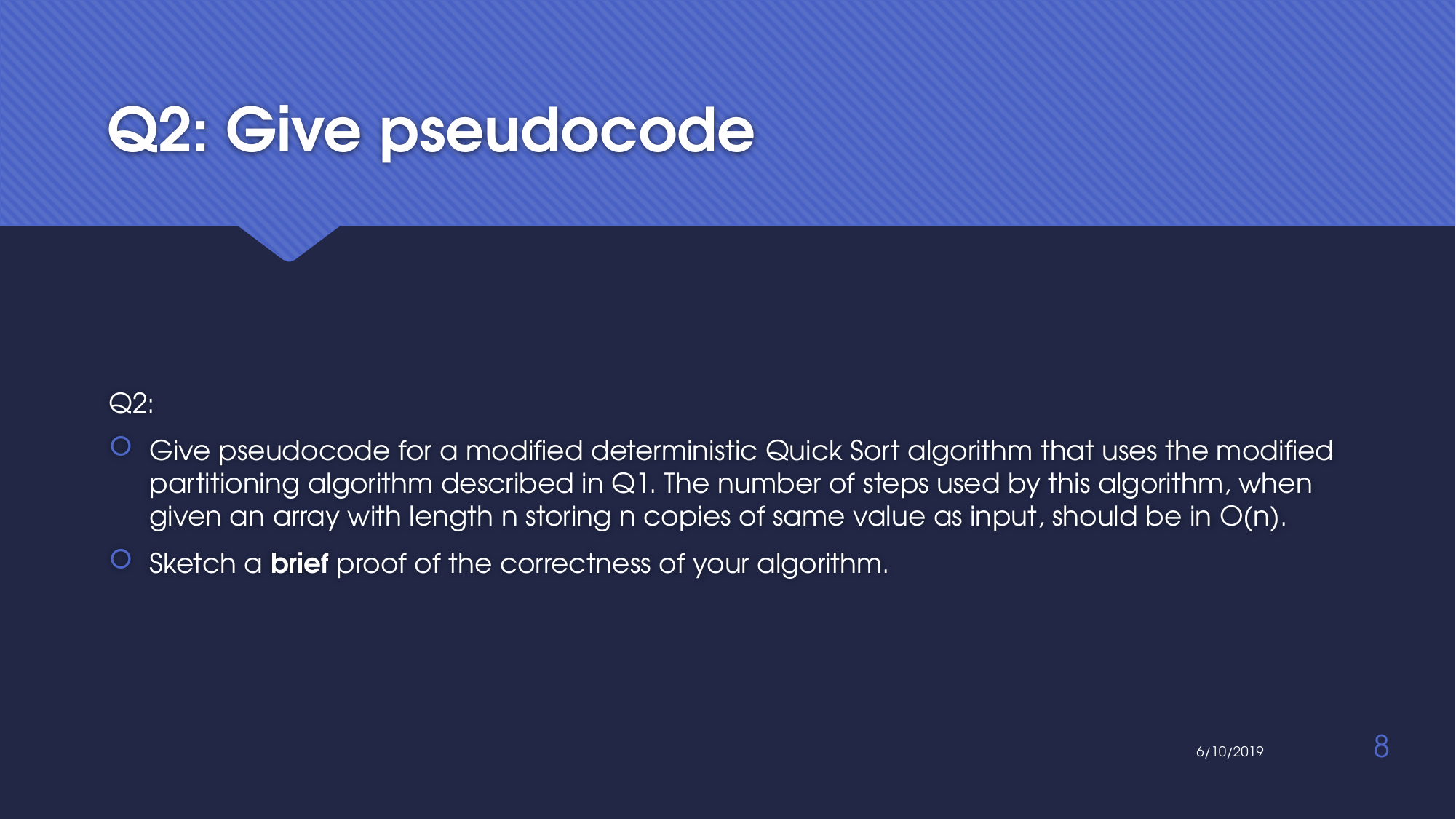

# Q2: Give pseudocode
Q2:
Give pseudocode for a modified deterministic Quick Sort algorithm that uses the modified partitioning algorithm described in Q1. The number of steps used by this algorithm, when given an array with length n storing n copies of same value as input, should be in O(n).
Sketch a brief proof of the correctness of your algorithm.
8
6/10/2019